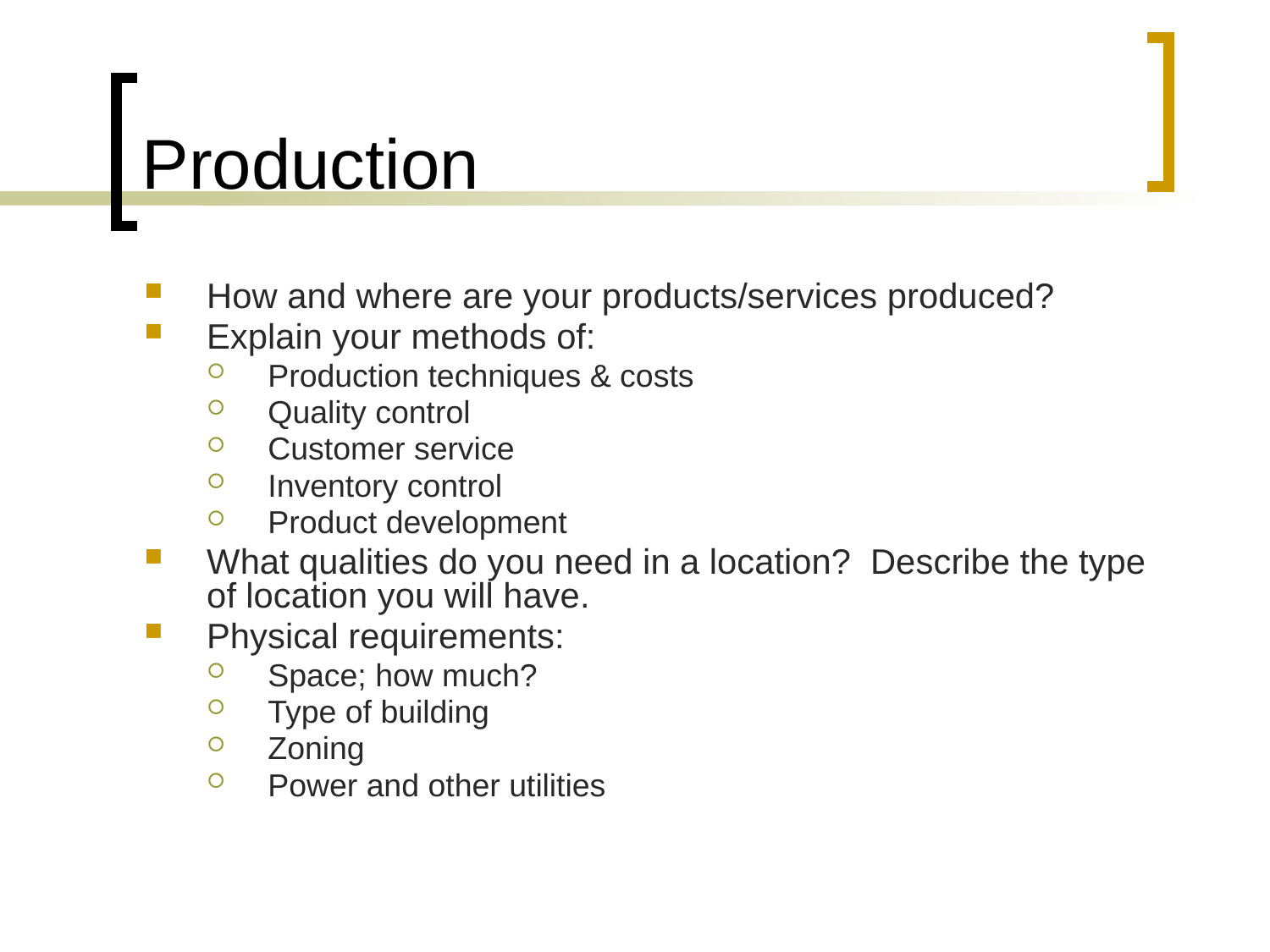

# Production
How and where are your products/services produced?
Explain your methods of:
Production techniques & costs
Quality control
Customer service
Inventory control
Product development
What qualities do you need in a location?  Describe the type of location you will have.
Physical requirements:
Space; how much?
Type of building
Zoning
Power and other utilities